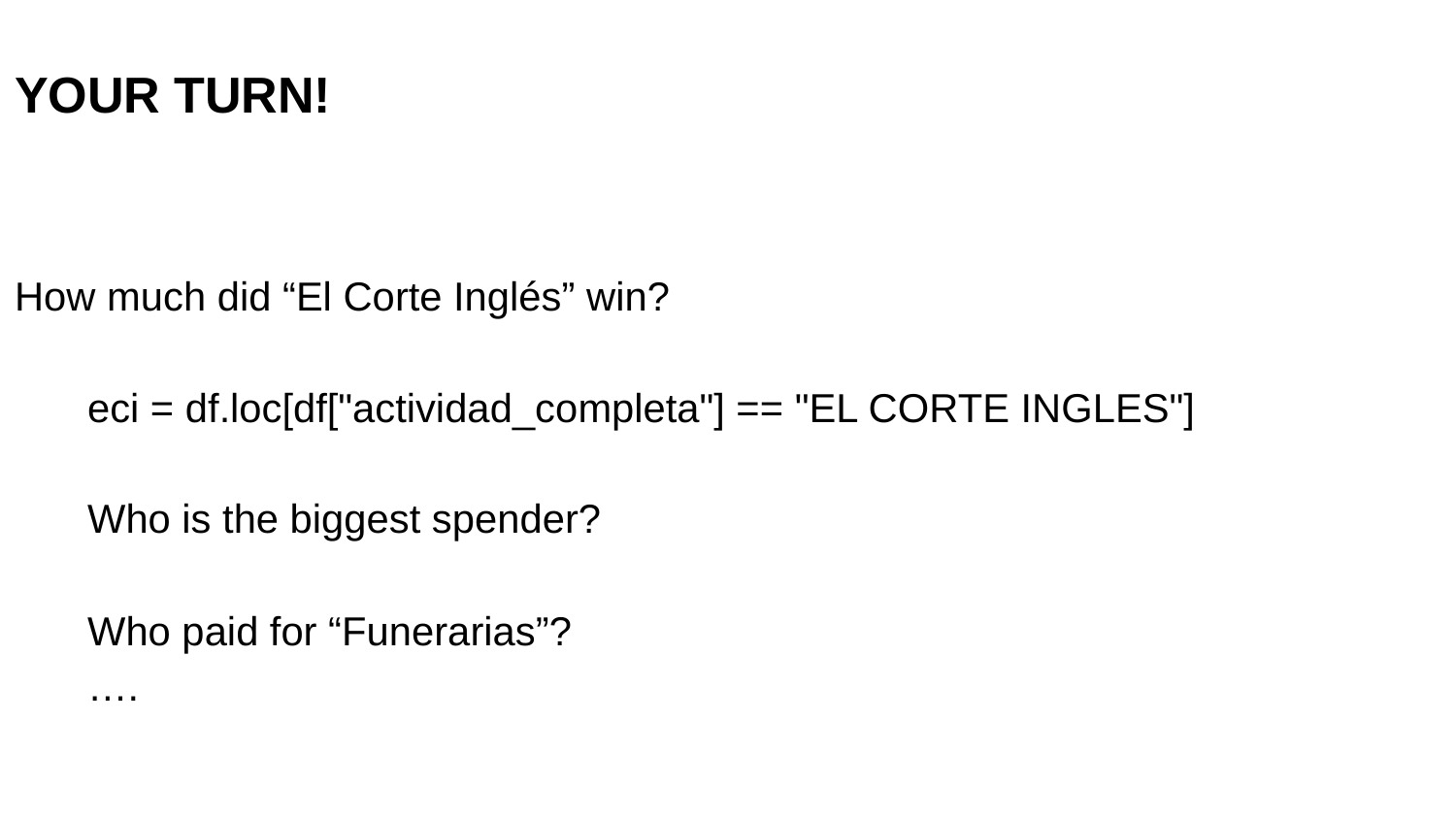

YOUR TURN!

How much did “El Corte Inglés” win?

eci = df.loc[df["actividad_completa"] == "EL CORTE INGLES"]

Who is the biggest spender?

Who paid for “Funerarias”?
….